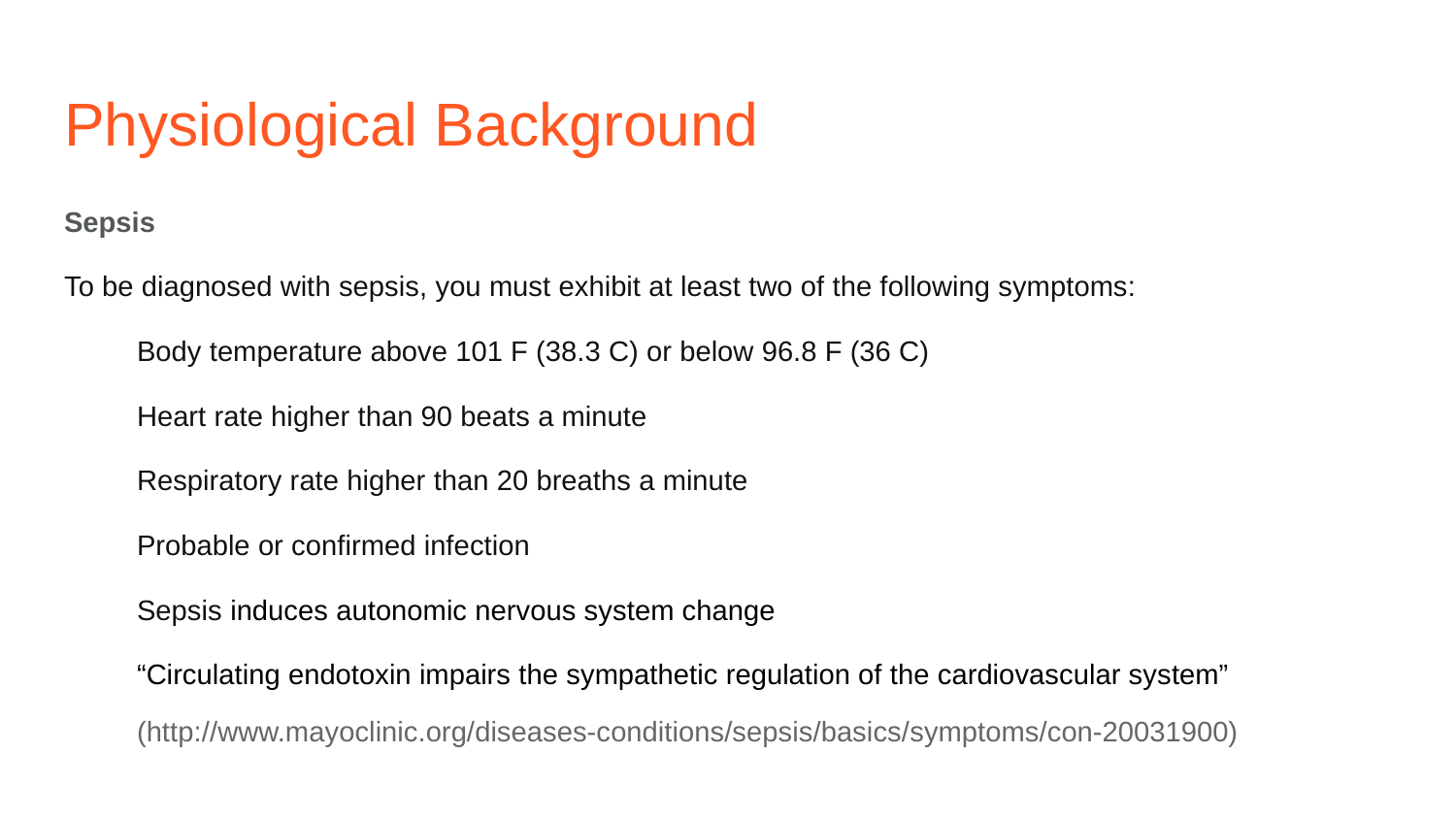

# Physiological Background
Sepsis
To be diagnosed with sepsis, you must exhibit at least two of the following symptoms:
Body temperature above 101 F (38.3 C) or below 96.8 F (36 C)
Heart rate higher than 90 beats a minute
Respiratory rate higher than 20 breaths a minute
Probable or confirmed infection
Sepsis induces autonomic nervous system change
“Circulating endotoxin impairs the sympathetic regulation of the cardiovascular system”
(http://www.mayoclinic.org/diseases-conditions/sepsis/basics/symptoms/con-20031900)